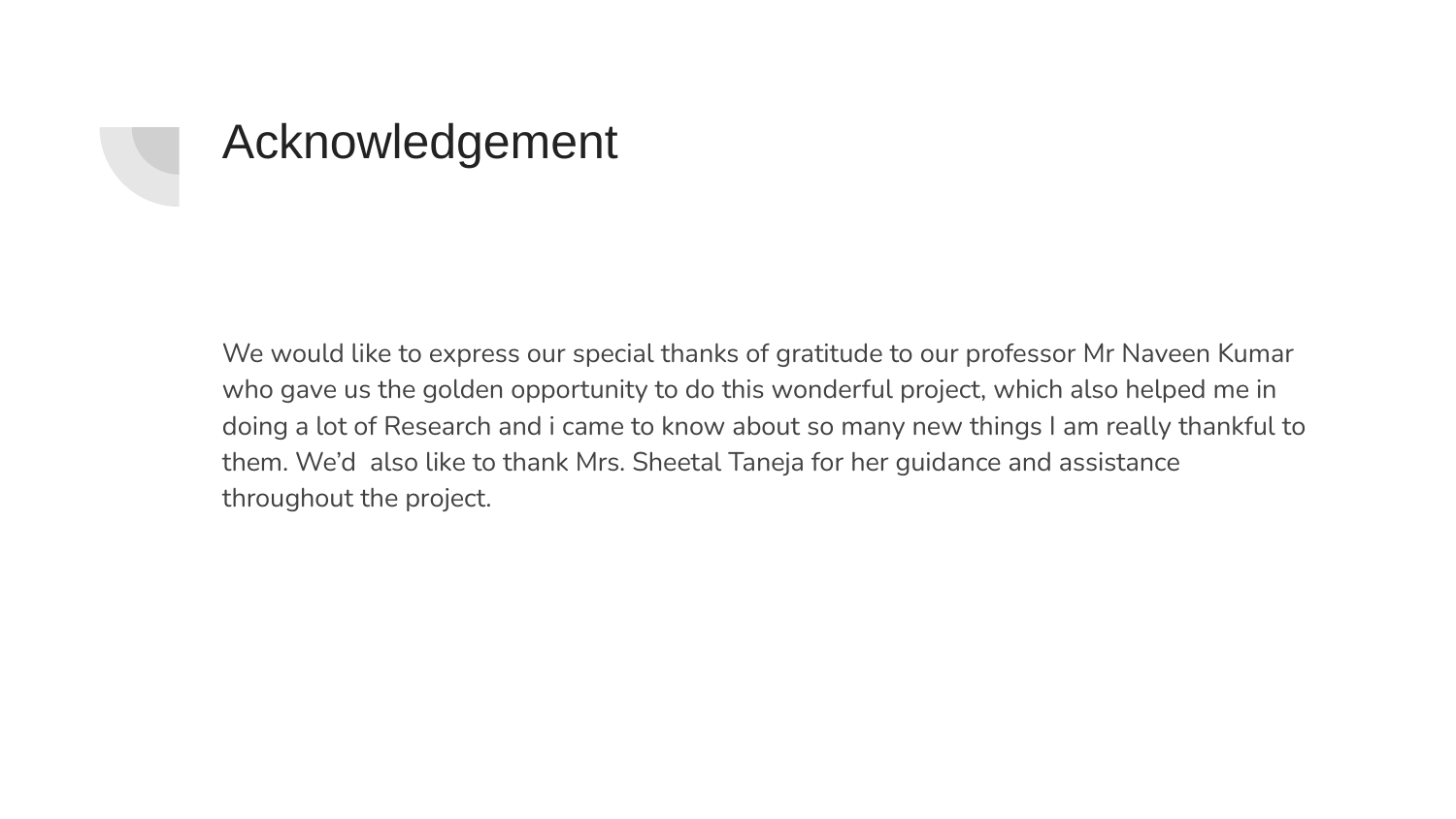

# Acknowledgement
We would like to express our special thanks of gratitude to our professor Mr Naveen Kumar who gave us the golden opportunity to do this wonderful project, which also helped me in doing a lot of Research and i came to know about so many new things I am really thankful to them. We’d  also like to thank Mrs. Sheetal Taneja for her guidance and assistance throughout the project.